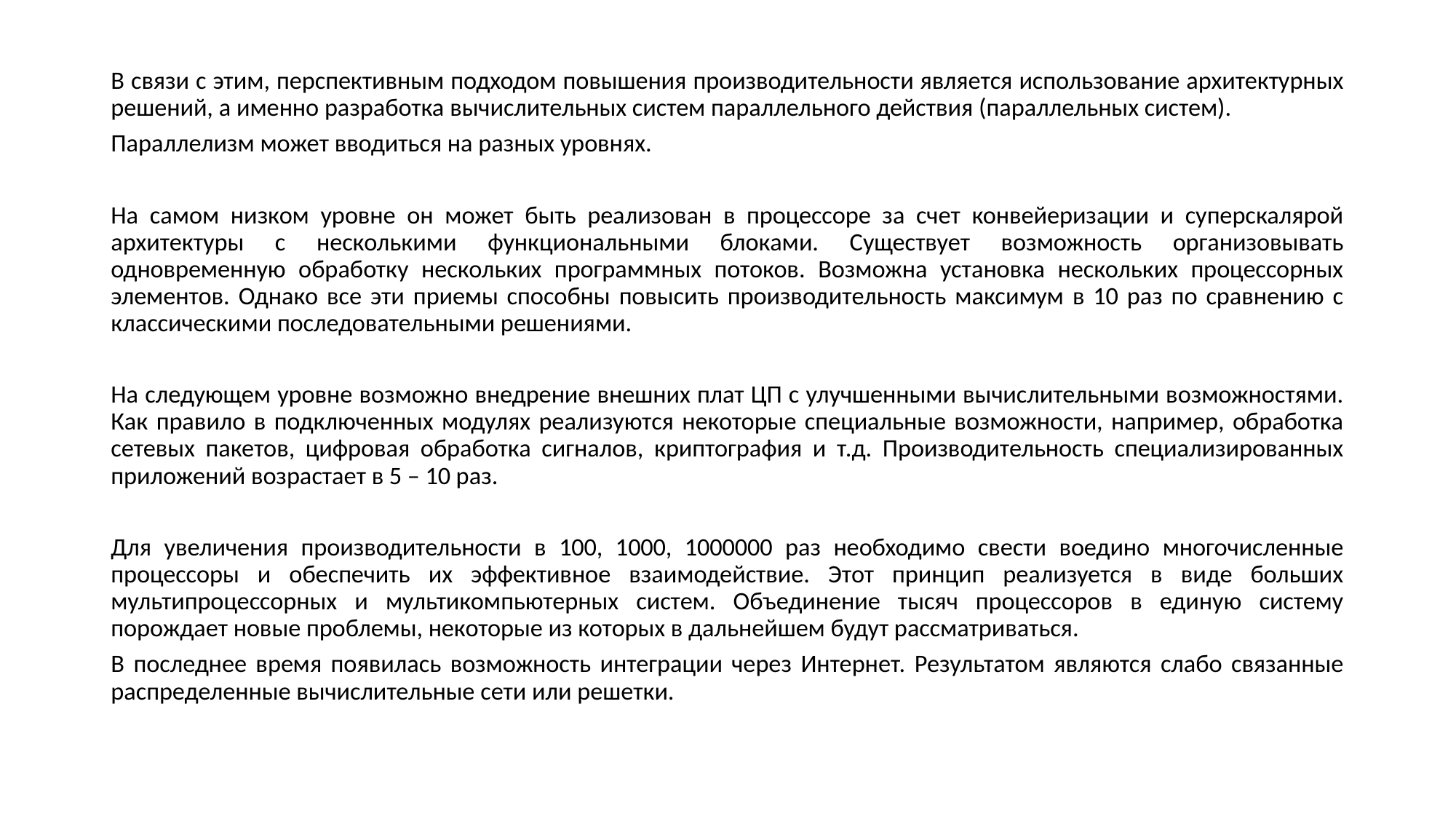

В связи с этим, перспективным подходом повышения производительности является использование архитектурных решений, а именно разработка вычислительных систем параллельного действия (параллельных систем).
Параллелизм может вводиться на разных уровнях.

На самом низком уровне он может быть реализован в процессоре за счет конвейеризации и суперскалярой архитектуры с несколькими функциональными блоками. Существует возможность организовывать одновременную обработку нескольких программных потоков. Возможна установка нескольких процессорных элементов. Однако все эти приемы способны повысить производительность максимум в 10 раз по сравнению с классическими последовательными решениями.

На следующем уровне возможно внедрение внешних плат ЦП с улучшенными вычислительными возможностями. Как правило в подключенных модулях реализуются некоторые специальные возможности, например, обработка сетевых пакетов, цифровая обработка сигналов, криптография и т.д. Производительность специализированных приложений возрастает в 5 – 10 раз.

Для увеличения производительности в 100, 1000, 1000000 раз необходимо свести воедино многочисленные процессоры и обеспечить их эффективное взаимодействие. Этот принцип реализуется в виде больших мультипроцессорных и мультикомпьютерных систем. Объединение тысяч процессоров в единую систему порождает новые проблемы, некоторые из которых в дальнейшем будут рассматриваться.
В последнее время появилась возможность интеграции через Интернет. Результатом являются слабо связанные распределенные вычислительные сети или решетки.